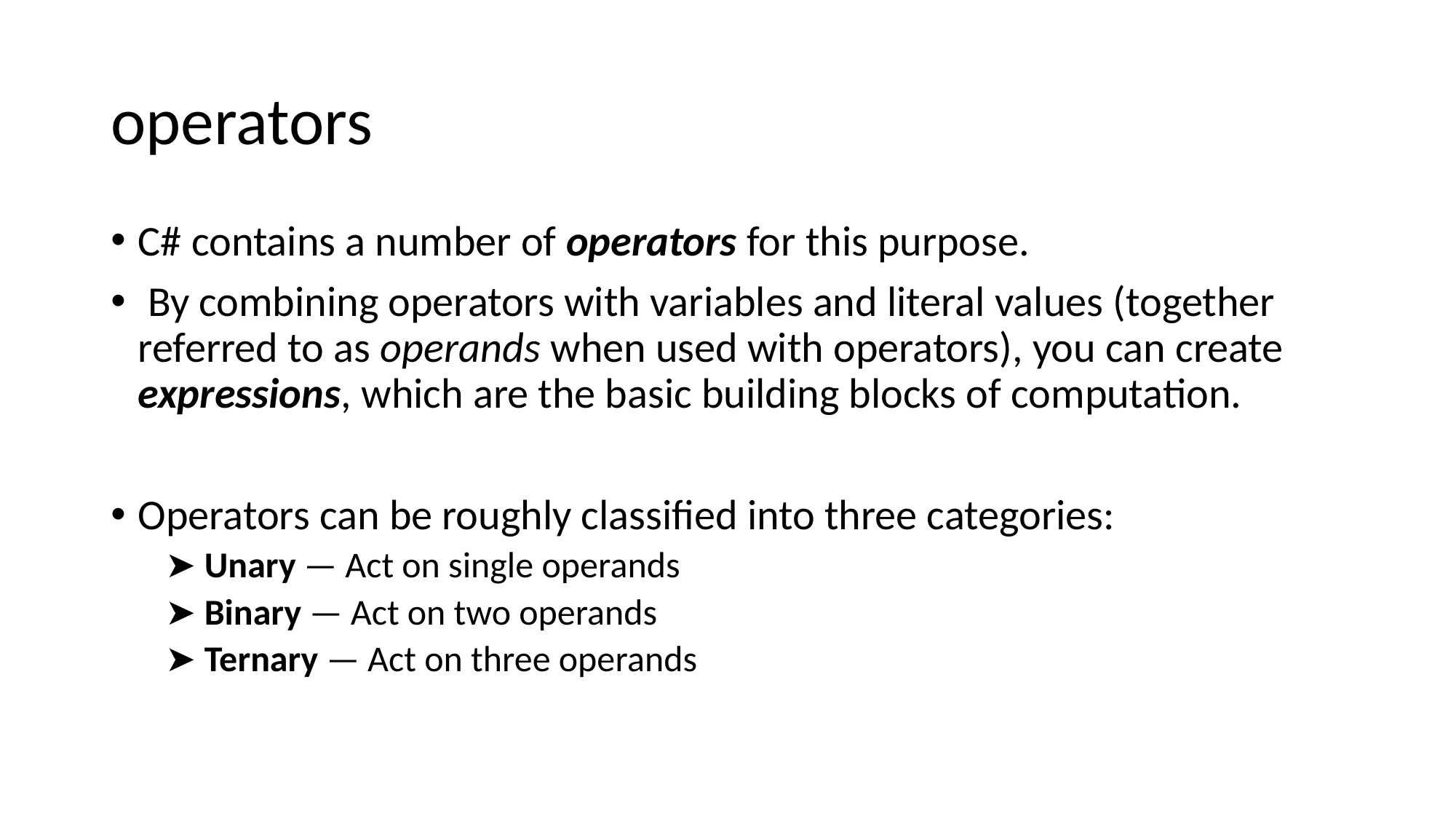

# operators
C# contains a number of operators for this purpose.
 By combining operators with variables and literal values (together referred to as operands when used with operators), you can create expressions, which are the basic building blocks of computation.

Operators can be roughly classified into three categories:
➤ Unary — Act on single operands
➤ Binary — Act on two operands
➤ Ternary — Act on three operands